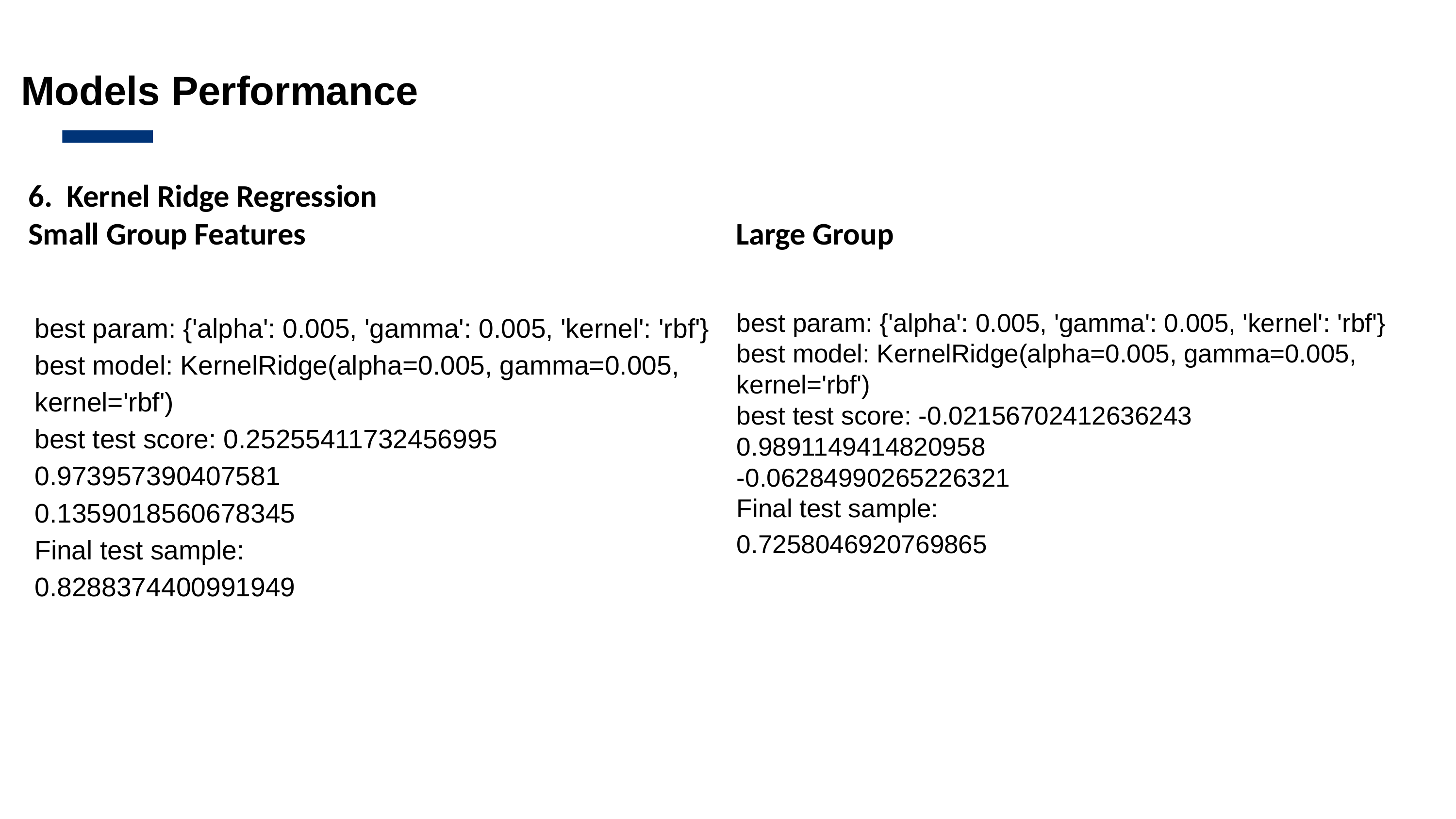

Models Performance

6.  Kernel Ridge Regression
Small Group Features                                                             Large Group
best param: {'alpha': 0.005, 'gamma': 0.005, 'kernel': 'rbf'}
best model: KernelRidge(alpha=0.005, gamma=0.005, kernel='rbf')
best test score: 0.25255411732456995
0.973957390407581
0.1359018560678345
Final test sample:
0.8288374400991949

best param: {'alpha': 0.005, 'gamma': 0.005, 'kernel': 'rbf'}
best model: KernelRidge(alpha=0.005, gamma=0.005, kernel='rbf')
best test score: -0.02156702412636243
0.9891149414820958
-0.06284990265226321
Final test sample:
0.7258046920769865